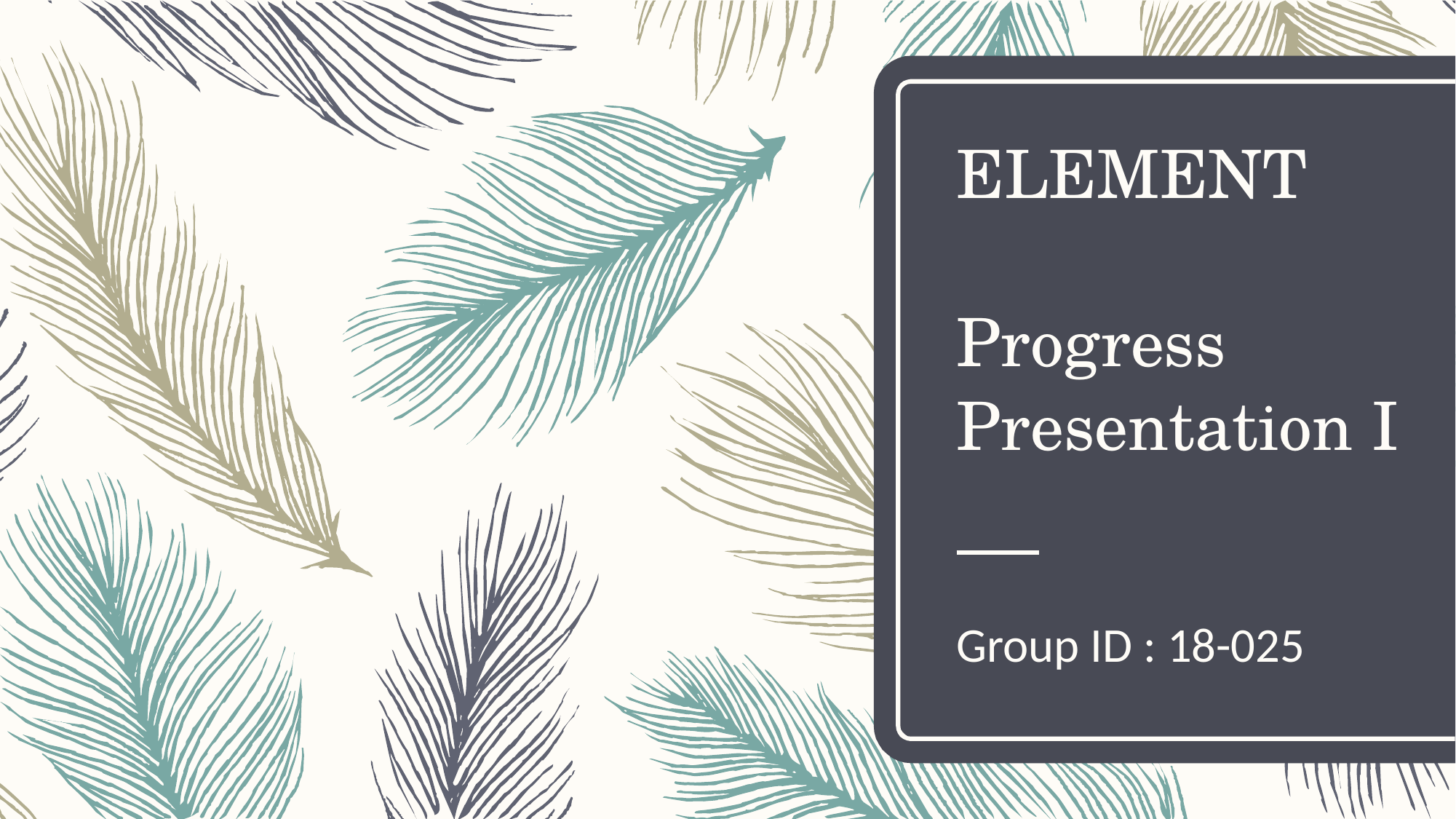

# ELEMENT Progress Presentation I
Group ID : 18-025